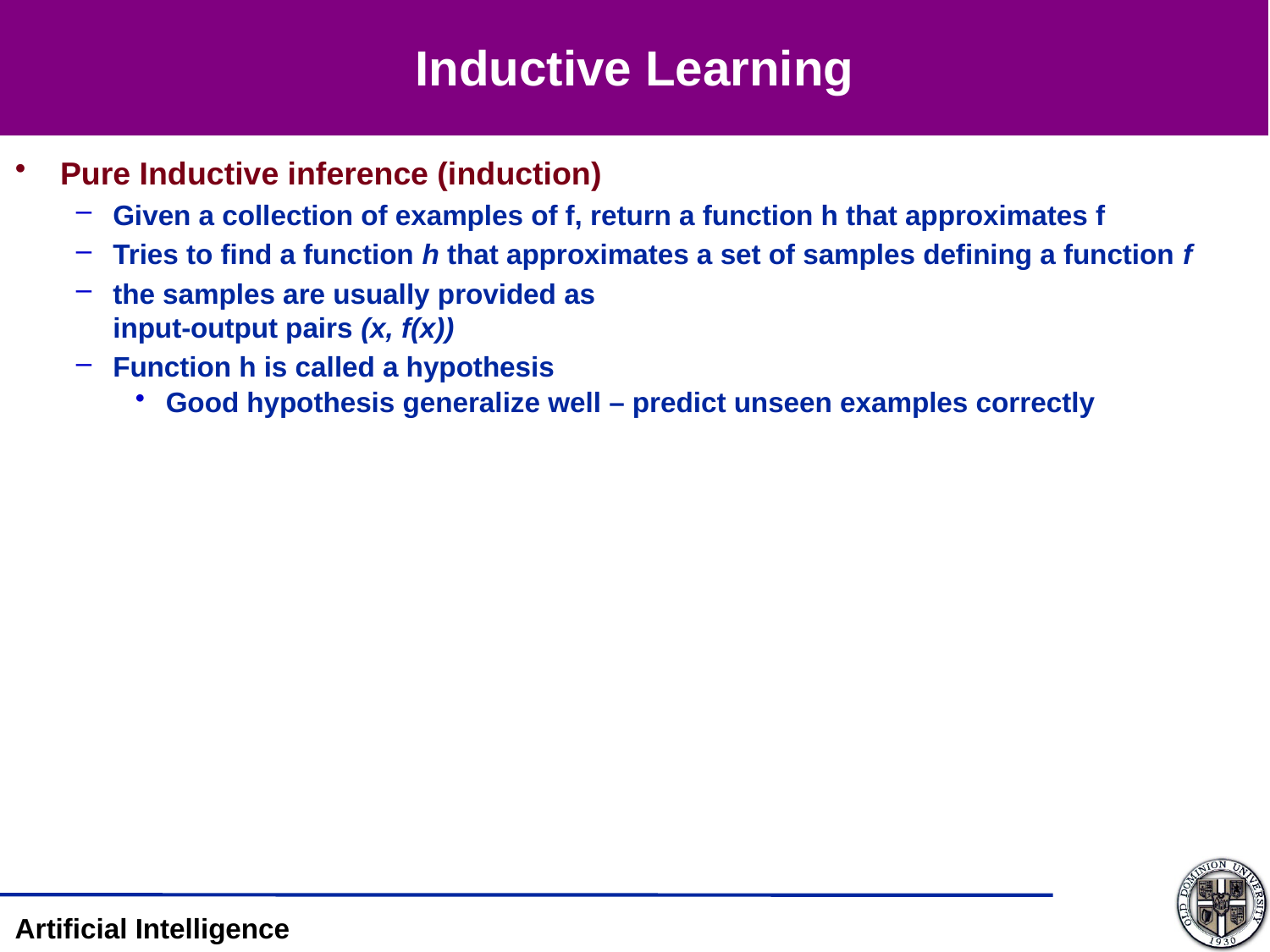

# Inductive Learning
Pure Inductive inference (induction)
Given a collection of examples of f, return a function h that approximates f
Tries to find a function h that approximates a set of samples defining a function f
the samples are usually provided as
input-output pairs (x, f(x))
Function h is called a hypothesis
Good hypothesis generalize well – predict unseen examples correctly